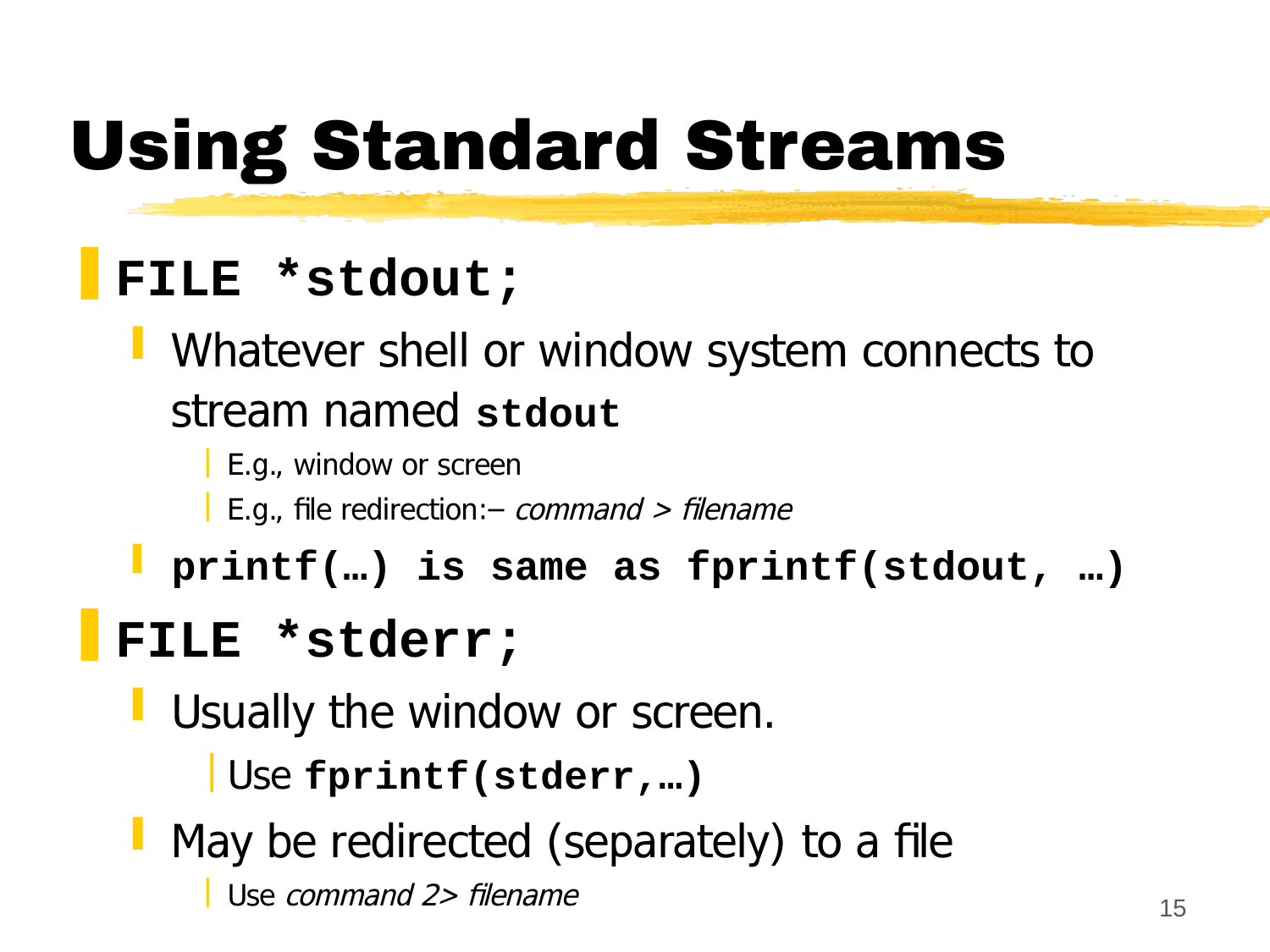

# Using Standard Streams

FILE *stdout;
Whatever shell or window system connects to stream named stdout
E.g., window or screen
E.g., file redirection:– command > filename
printf(…) is same as fprintf(stdout, …)
FILE *stderr;
Usually the window or screen.
Use fprintf(stderr,…)
May be redirected (separately) to a file
Use command 2> filename
15